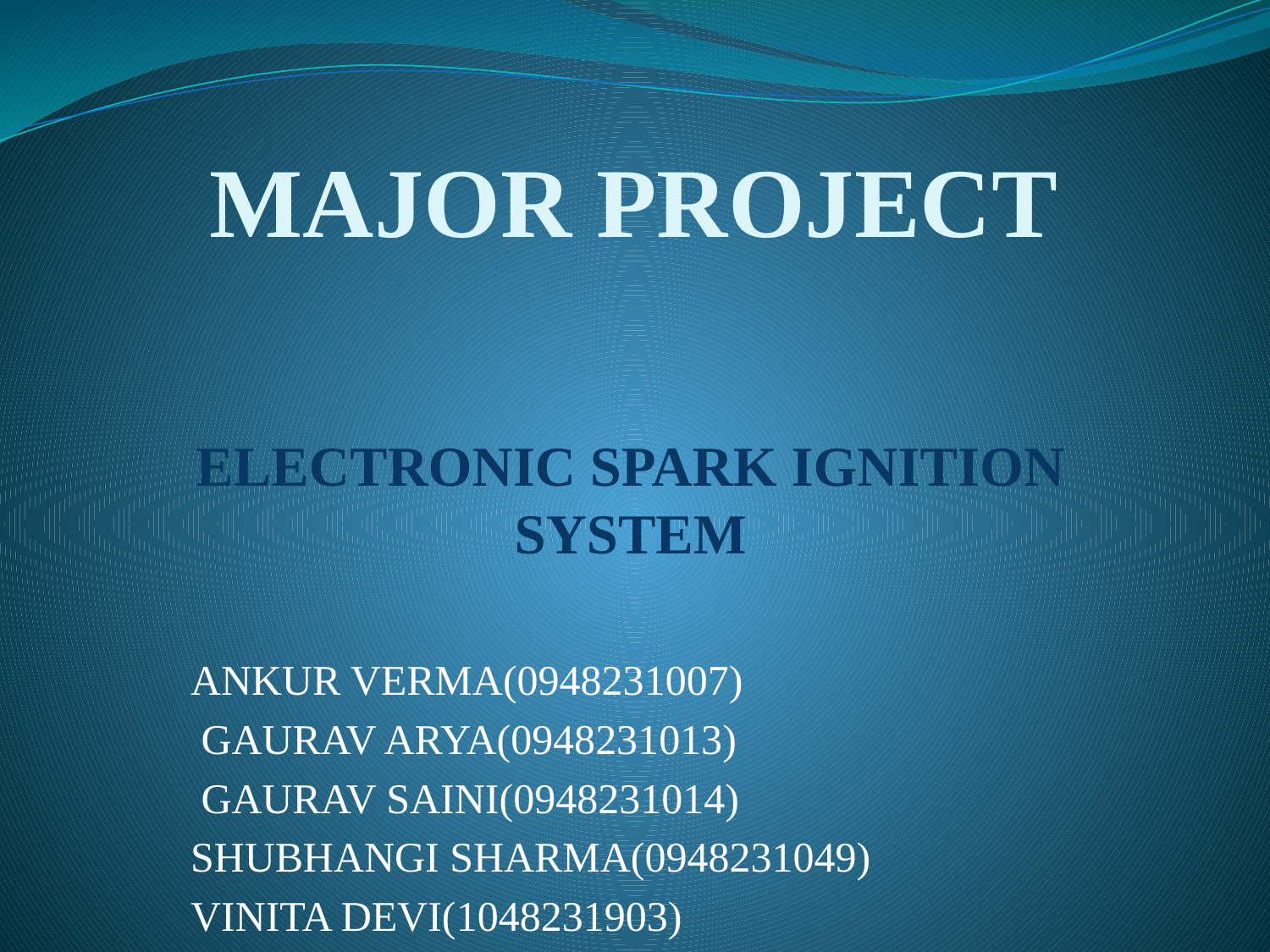

# MAJOR PROJECT
ELECTRONIC SPARK IGNITION SYSTEM

ANKUR VERMA(0948231007)
 GAURAV ARYA(0948231013)
 GAURAV SAINI(0948231014)
SHUBHANGI SHARMA(0948231049)
VINITA DEVI(1048231903)